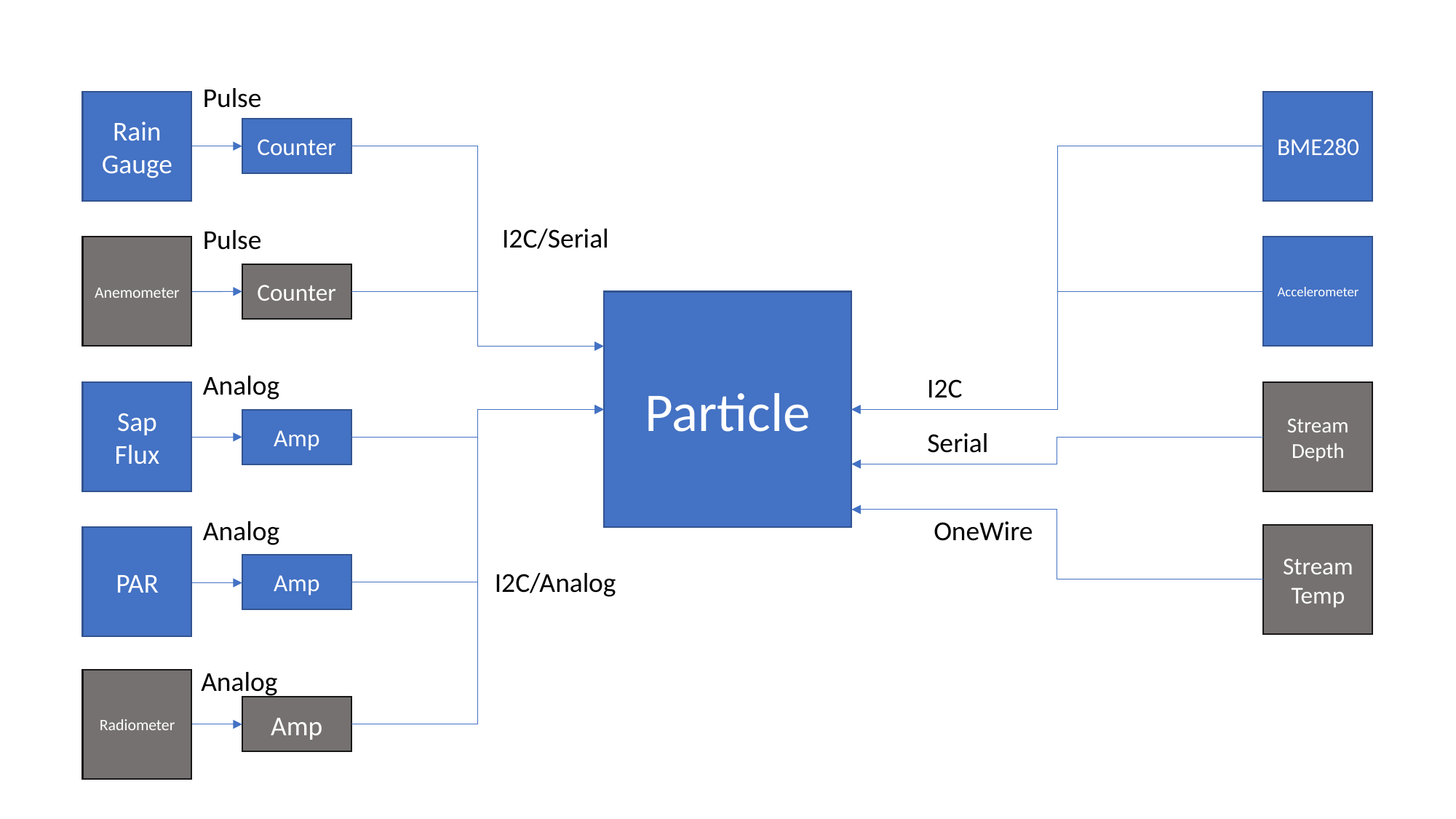

Pulse
Rain Gauge
BME280
Counter
I2C/Serial
Pulse
Anemometer
Accelerometer
Counter
Particle
Analog
I2C
Sap Flux
Stream Depth
Amp
Serial
Analog
OneWire
Stream Temp
PAR
Amp
I2C/Analog
Analog
Radiometer
Amp